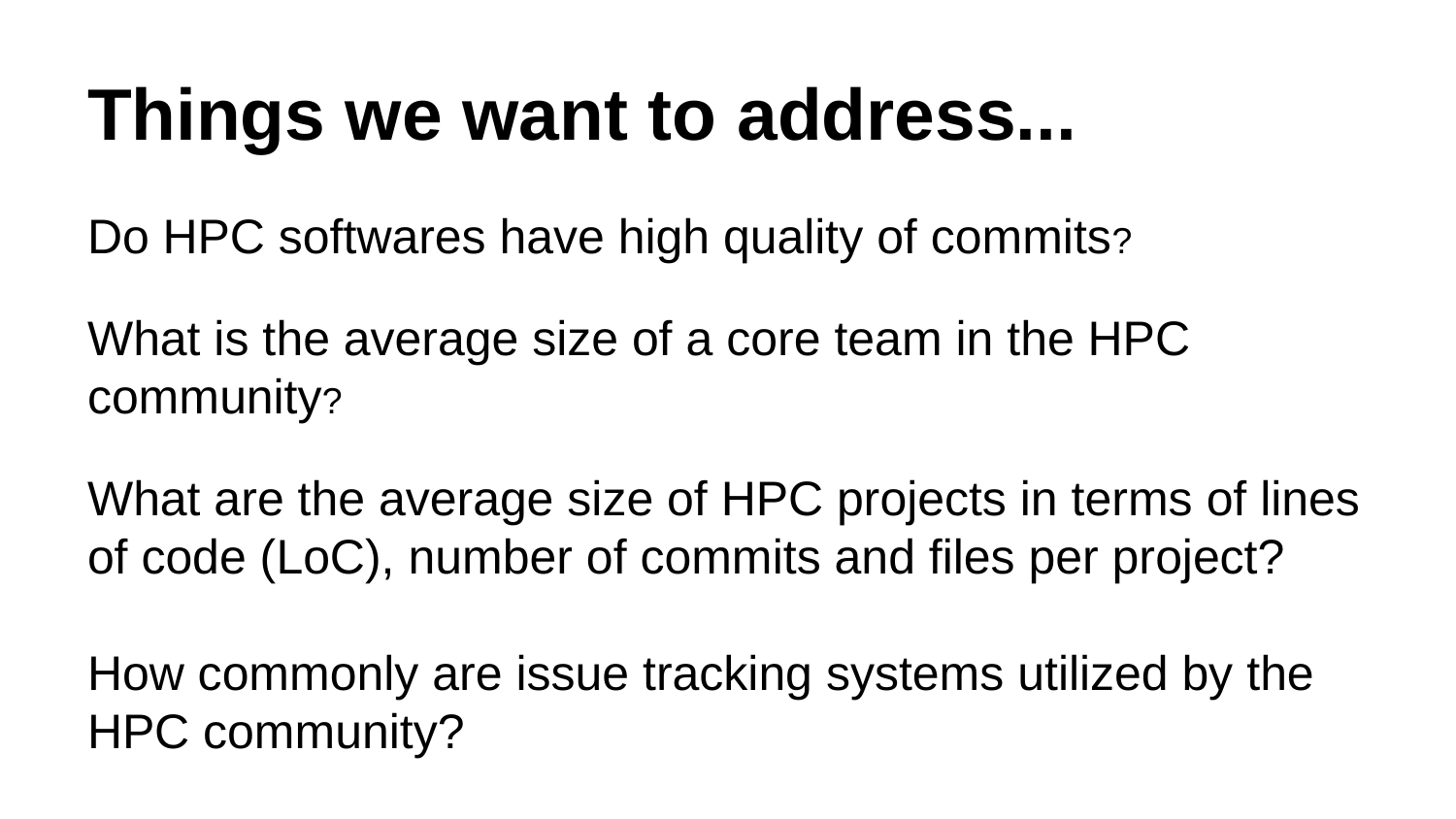

# Things we want to address...
Do HPC softwares have high quality of commits?

What is the average size of a core team in the HPC community?

What are the average size of HPC projects in terms of lines of code (LoC), number of commits and files per project?

How commonly are issue tracking systems utilized by the HPC community?